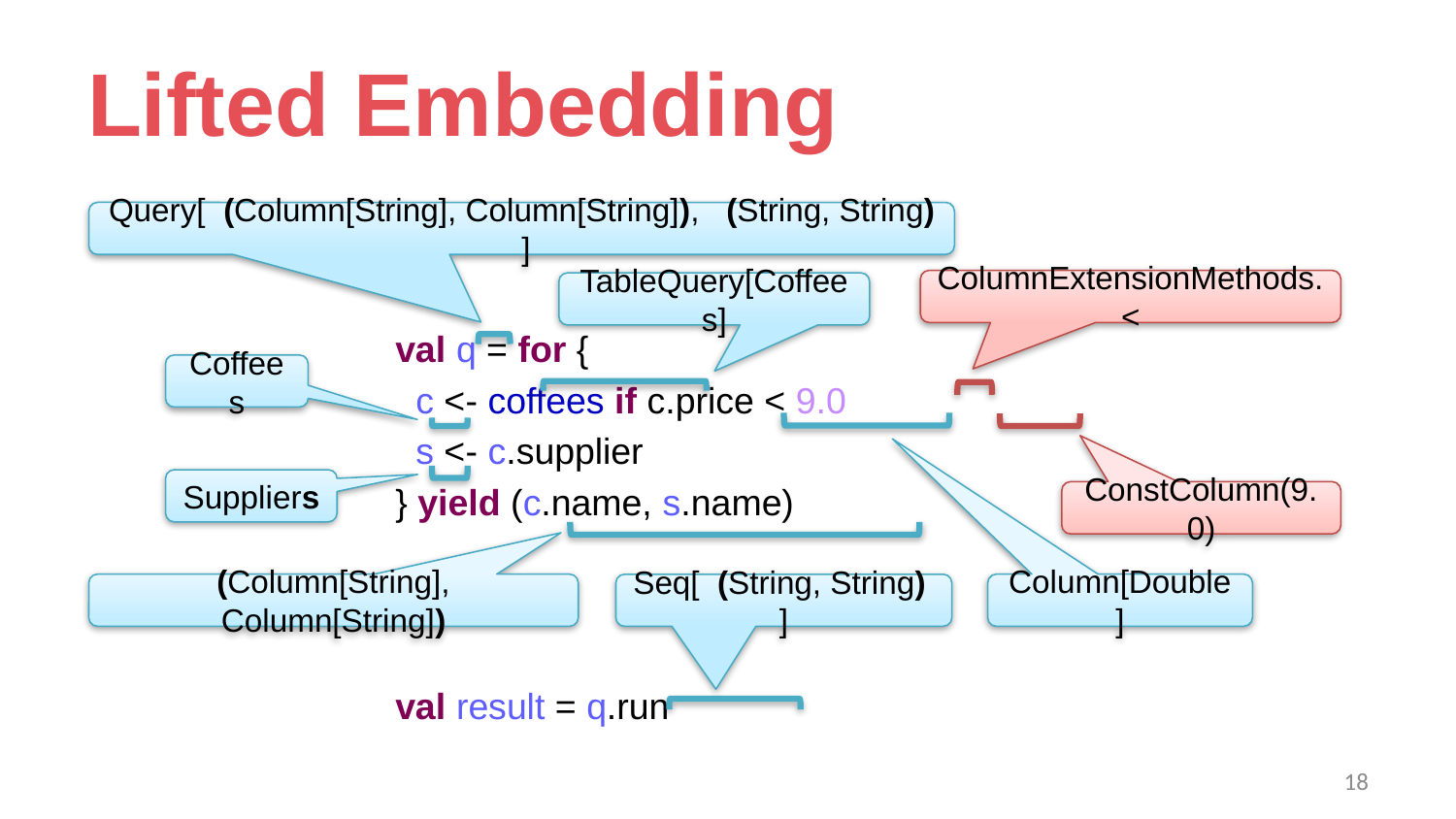

# Lifted Embedding
Query[  (Column[String], Column[String]),   (String, String)  ]

val q = for {
  c <- coffees if c.price < 9.0
  s <- c.supplier
} yield (c.name, s.name)

val result = q.run
ColumnExtensionMethods.<
TableQuery[Coffees]

Coffees

Suppliers
ConstColumn(9.0)
(Column[String], Column[String])
Column[Double]
Seq[  (String, String)  ]

18